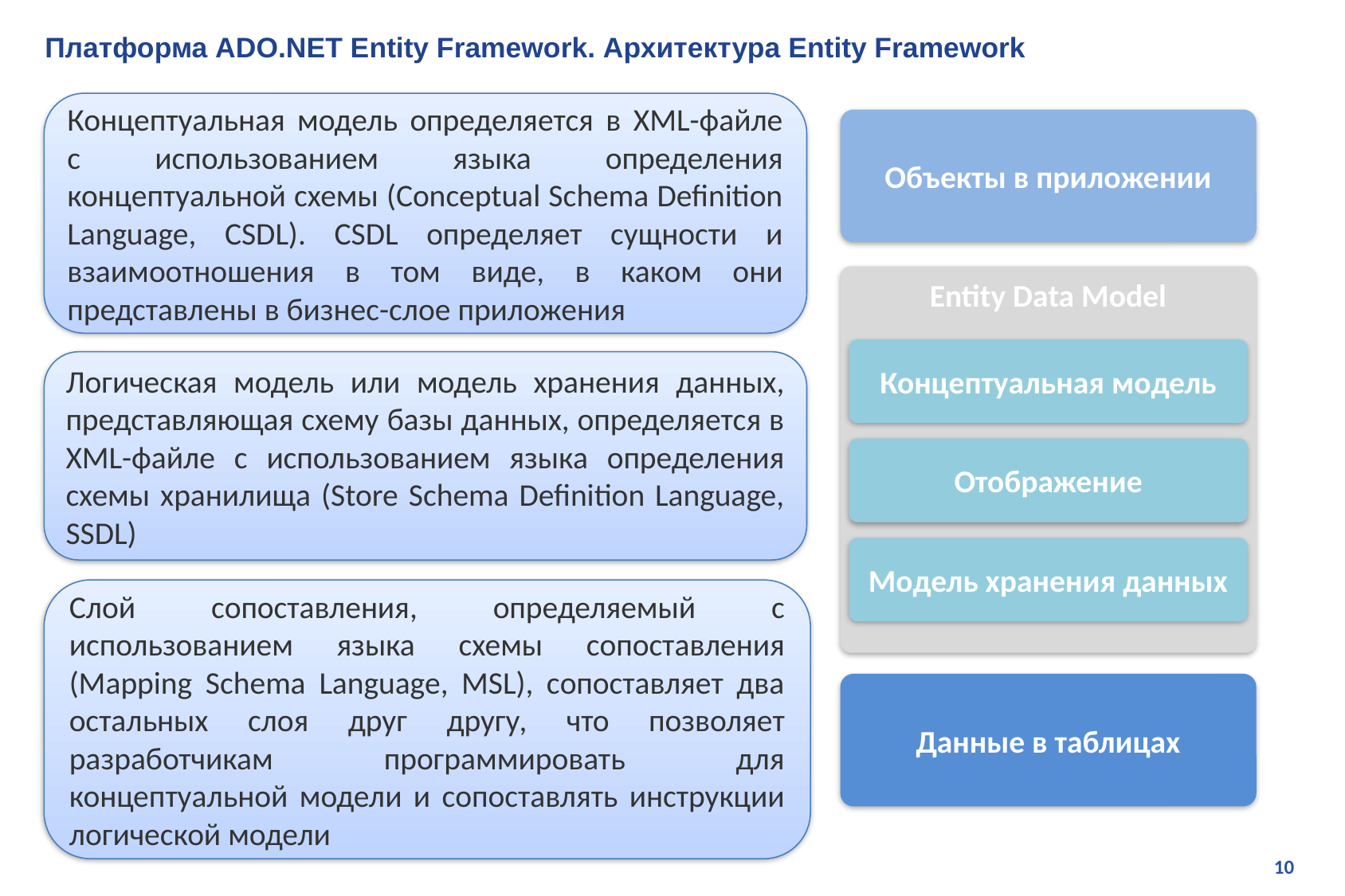

# Платформа ADO.NET Entity Framework. Архитектура Entity Framework
Концептуальная модель определяется в XML-файле с использованием языка определения концептуальной схемы (Conceptual Schema Definition Language, CSDL). CSDL определяет сущности и взаимоотношения в том виде, в каком они представлены в бизнес-слое приложения
Объекты в приложении
Entity Data Model
Концептуальная модель
Отображение
Модель хранения данных
Данные в таблицах
Логическая модель или модель хранения данных, представляющая схему базы данных, определяется в XML-файле с использованием языка определения схемы хранилища (Store Schema Definition Language, SSDL)
Слой сопоставления, определяемый с использованием языка схемы сопоставления (Mapping Schema Language, MSL), сопоставляет два остальных слоя друг другу, что позволяет разработчикам программировать для концептуальной модели и сопоставлять инструкции логической модели